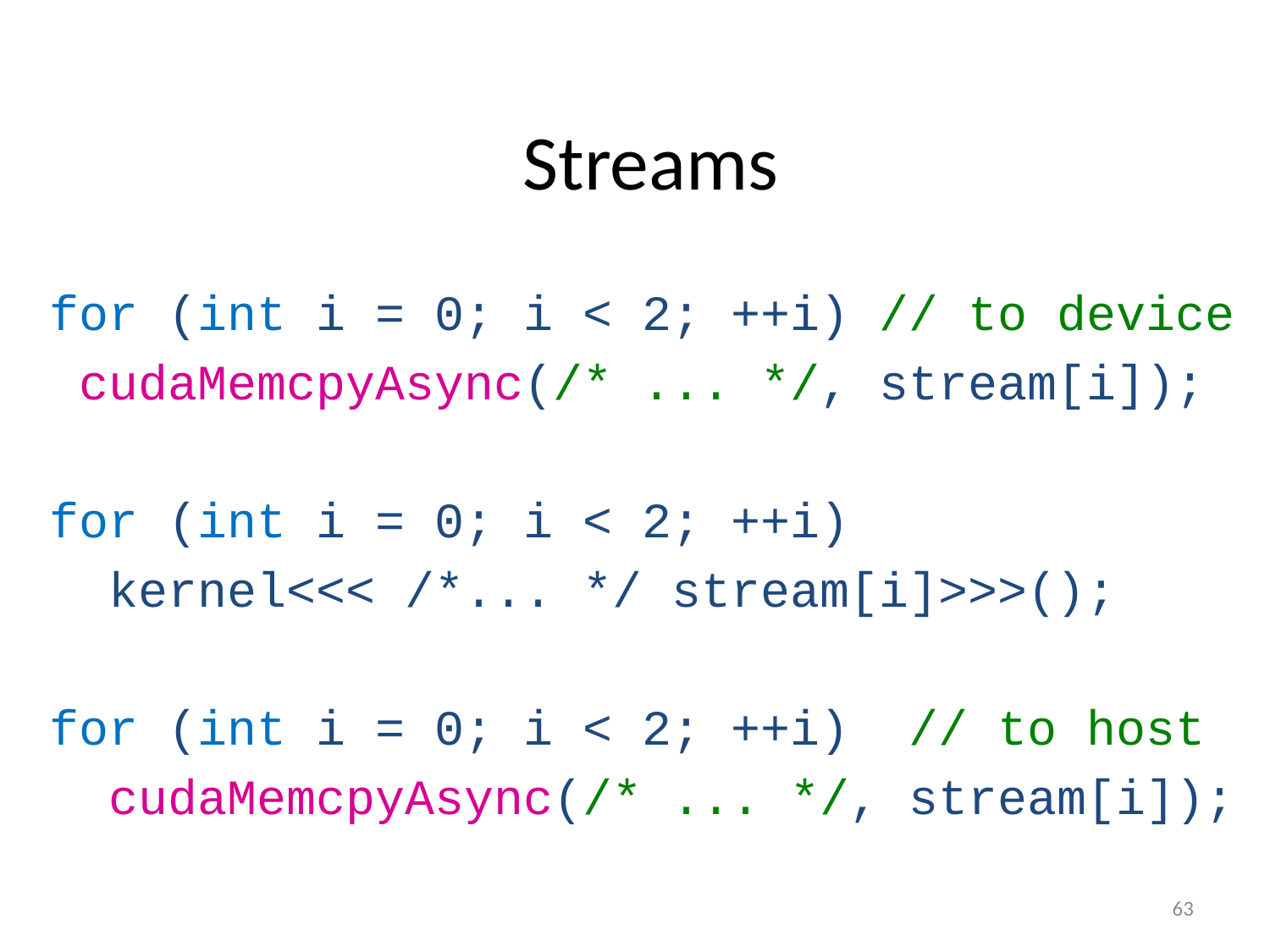

# Streams
for (int i = 0; i < 2; ++i) // to device
 cudaMemcpyAsync(/* ... */, stream[i]);

for (int i = 0; i < 2; ++i)
  kernel<<< /*... */ stream[i]>>>();

for (int i = 0; i < 2; ++i)  // to host
  cudaMemcpyAsync(/* ... */, stream[i]);

63